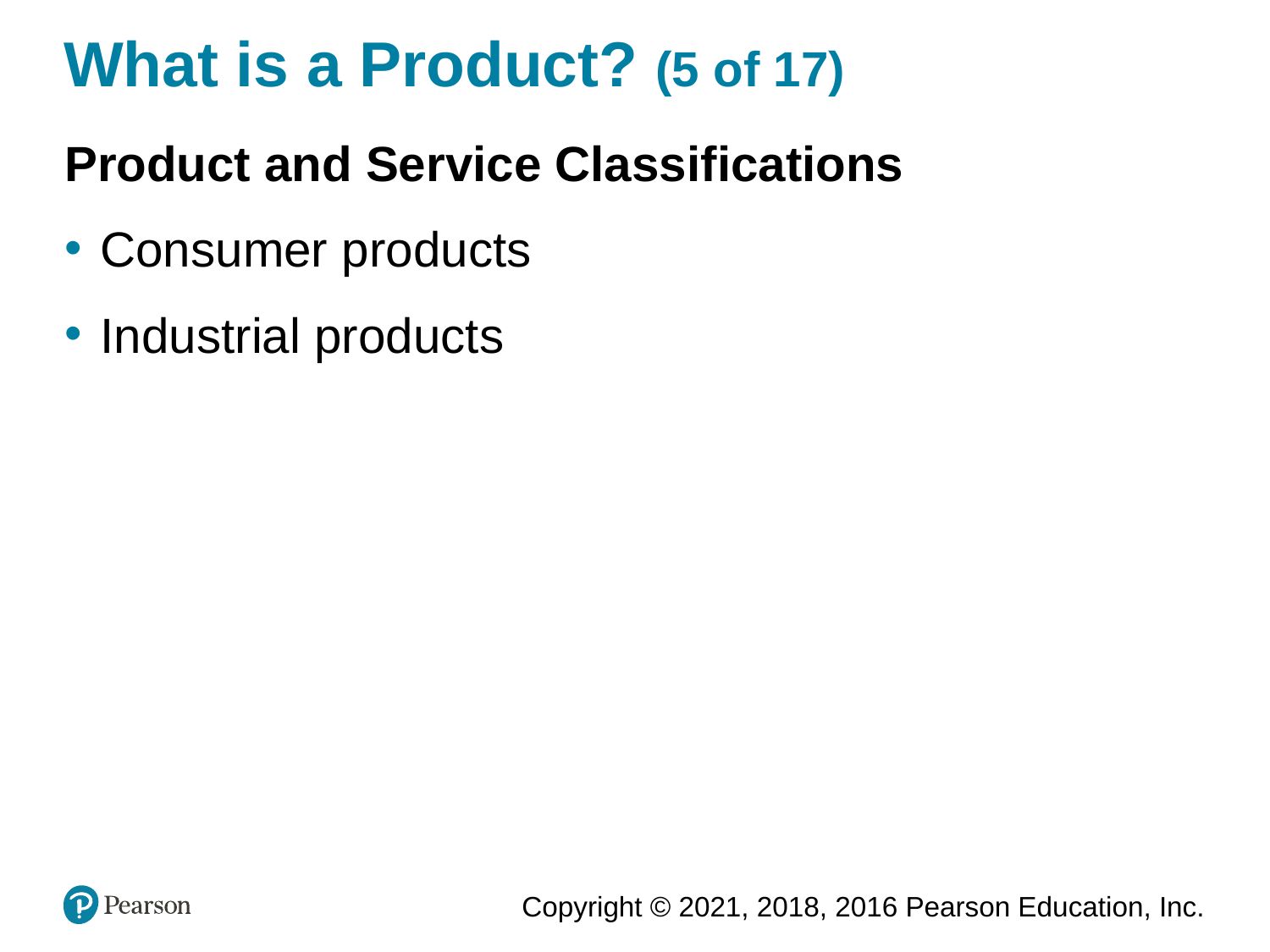

# What is a Product? (5 of 17)
Product and Service Classifications
Consumer products
Industrial products